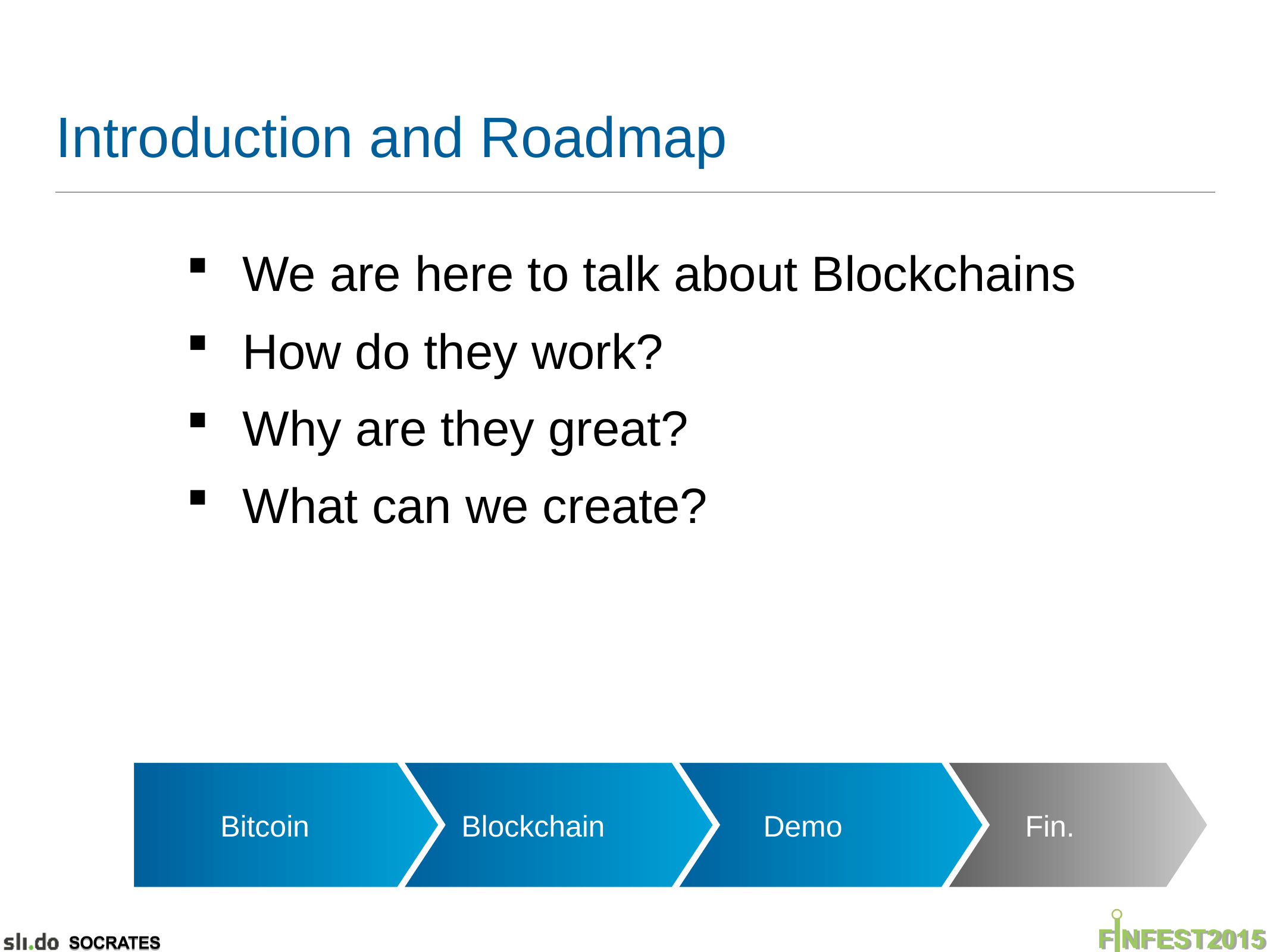

# Introduction and Roadmap

We are here to talk about Blockchains
How do they work?
Why are they great?
What can we create?

Bitcoin
Blockchain
Demo
Fin.